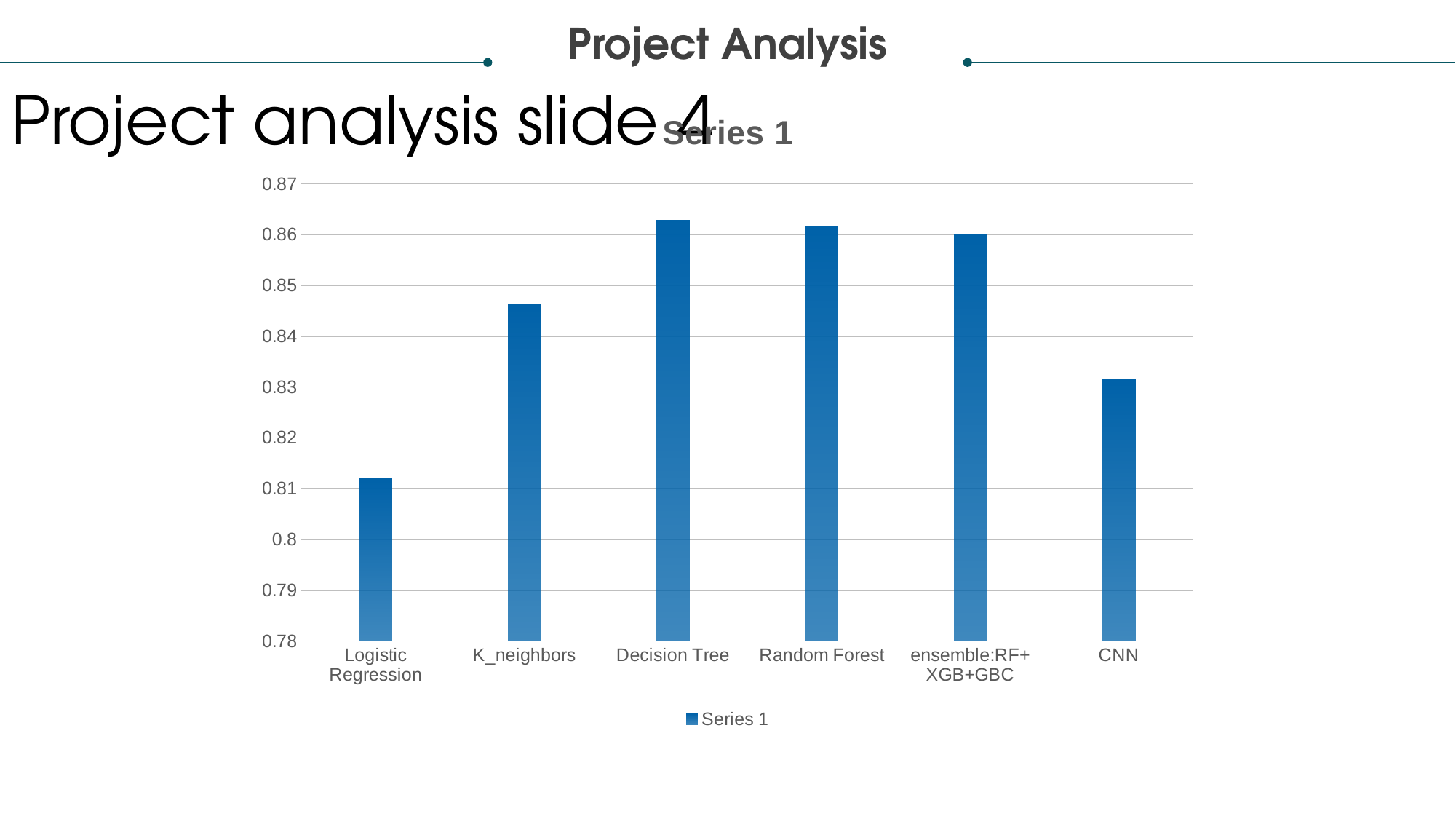

Project Analysis
Project analysis slide 4

### Chart:

| Category | Series 1 |
|---|---|
| Logistic Regression | 0.812 |
| K_neighbors | 0.8464 |
| Decision Tree | 0.8628 |
| Random Forest | 0.8616 |
| ensemble:RF+ XGB+GBC | 0.86 |
| CNN | 0.8315 |